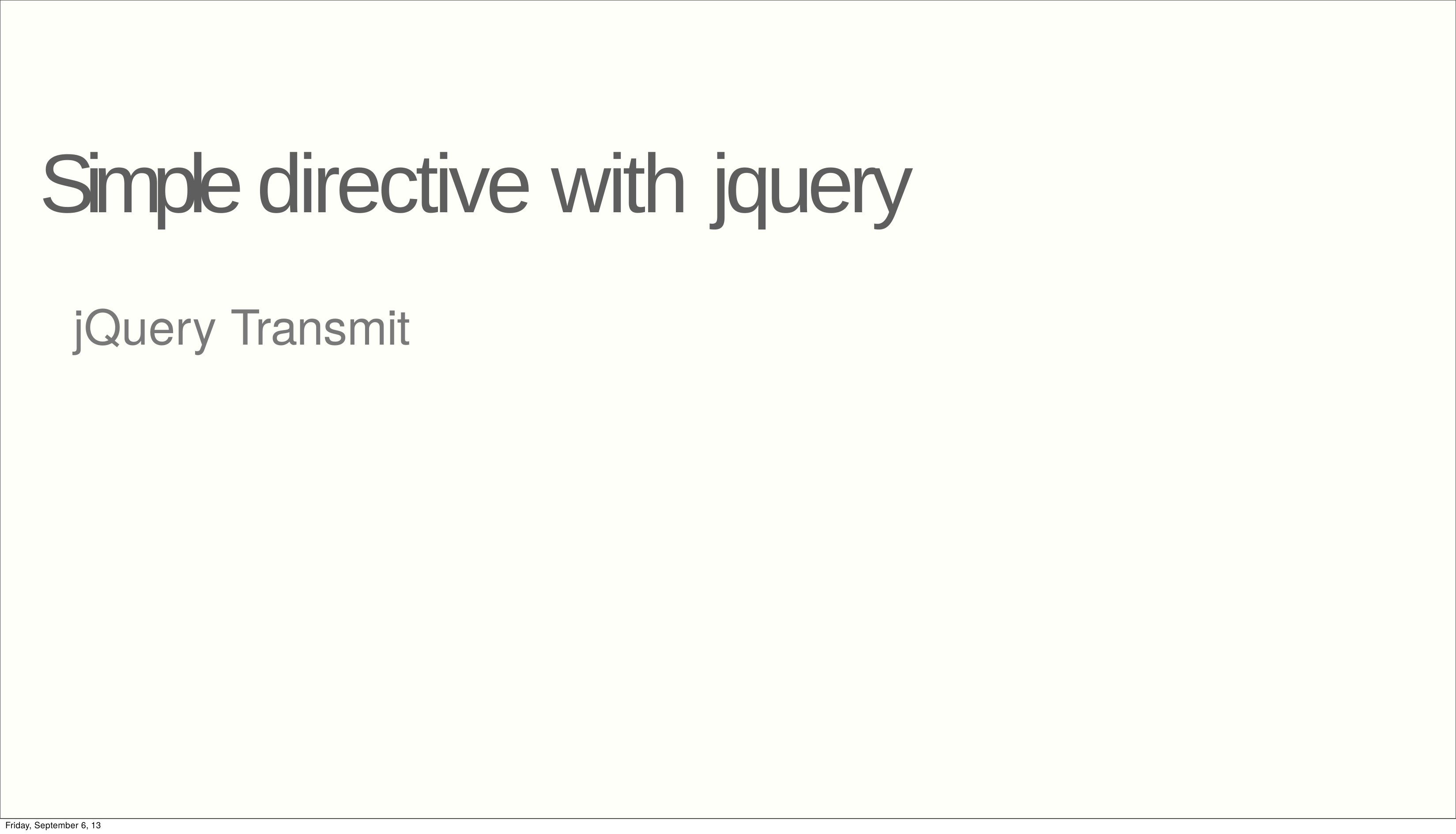

# Simple directive with jquery
jQuery Transmit
Friday, September 6, 13